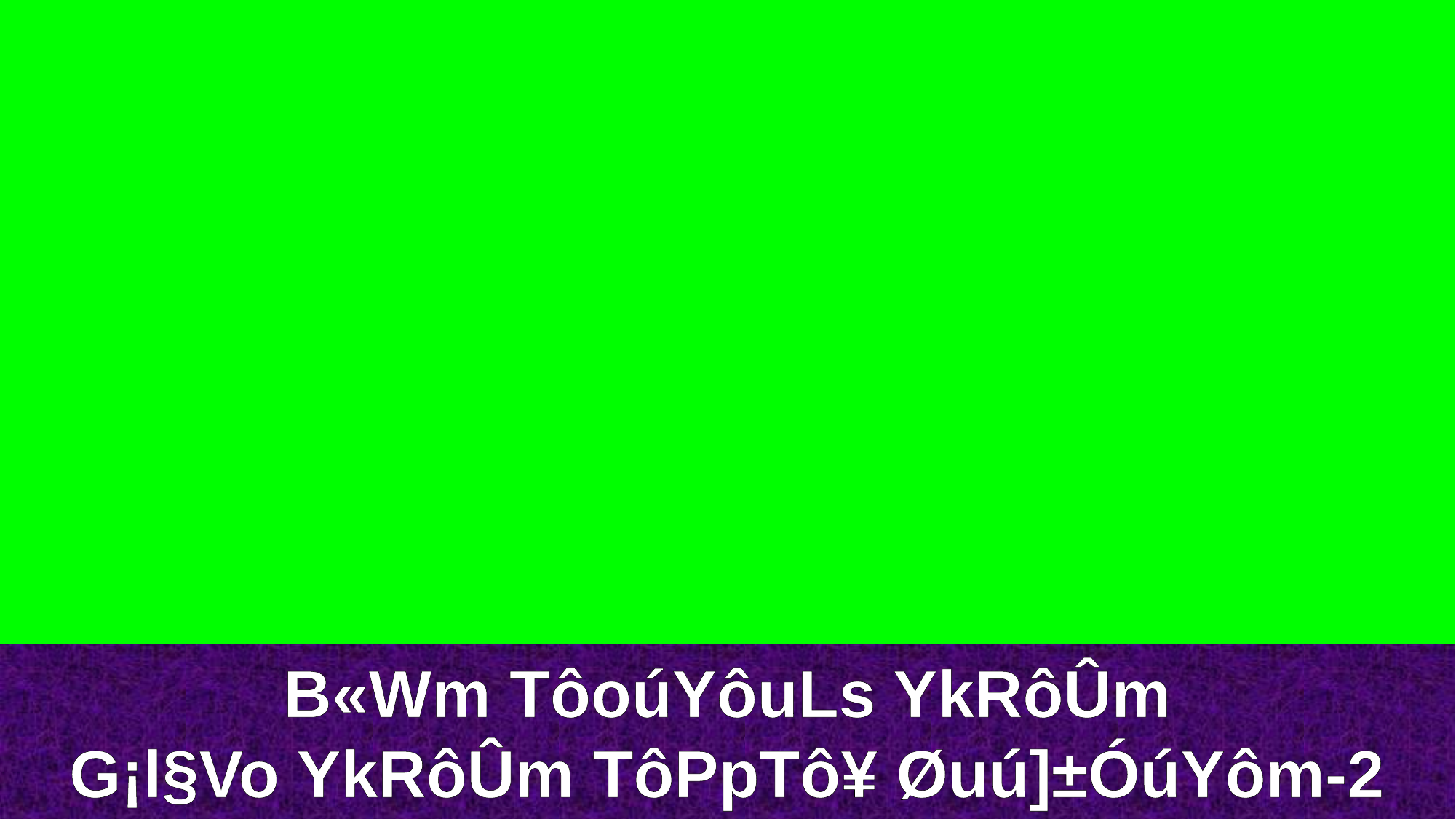

B«Wm TôoúYôuLs YkRôÛm
G¡l§Vo YkRôÛm TôPpTô¥ Øuú]±ÓúYôm-2